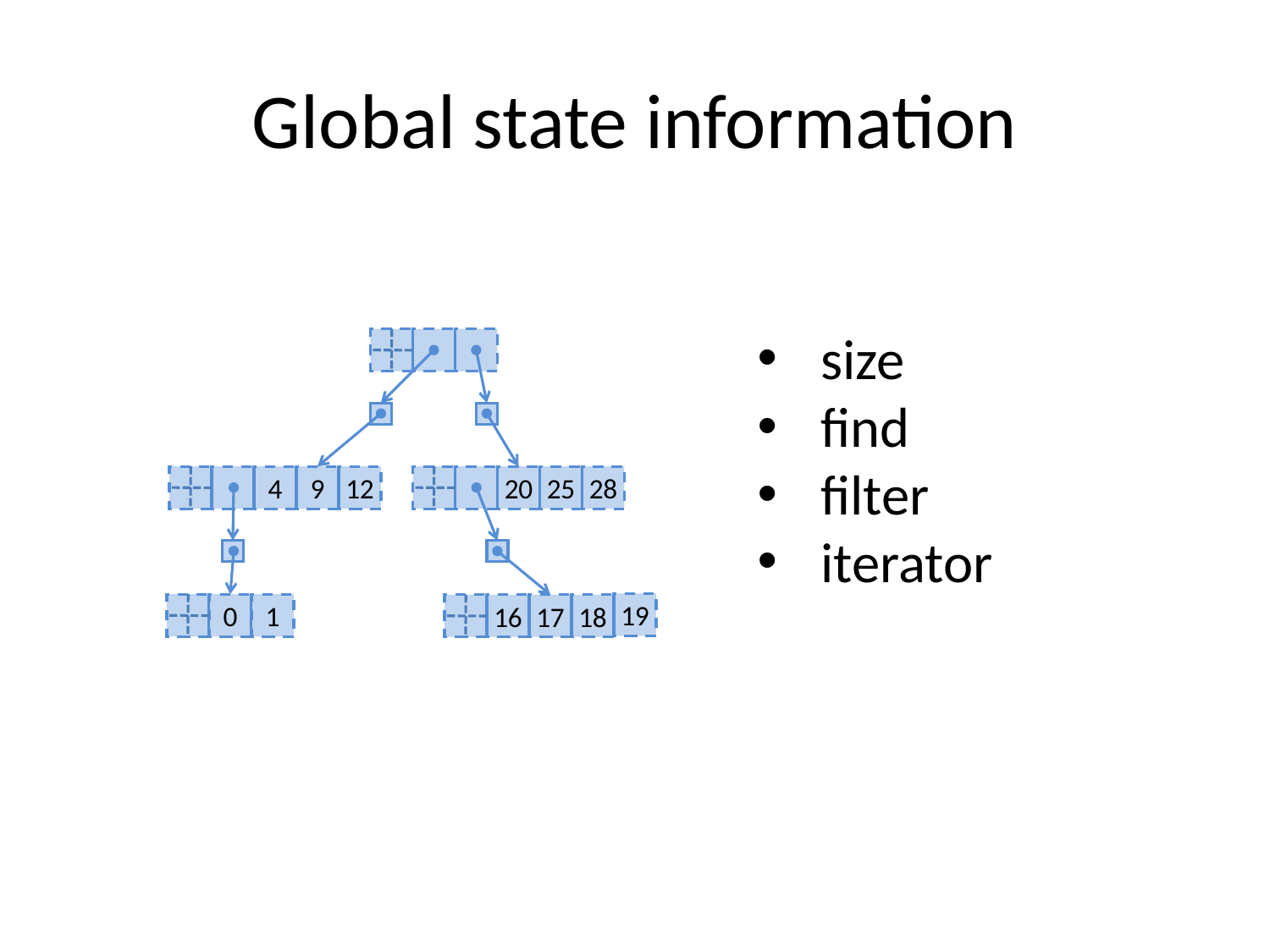

# Global state information
size
find
filter
iterator

4
9
12

20
25
28

19

0
1

16
17
18